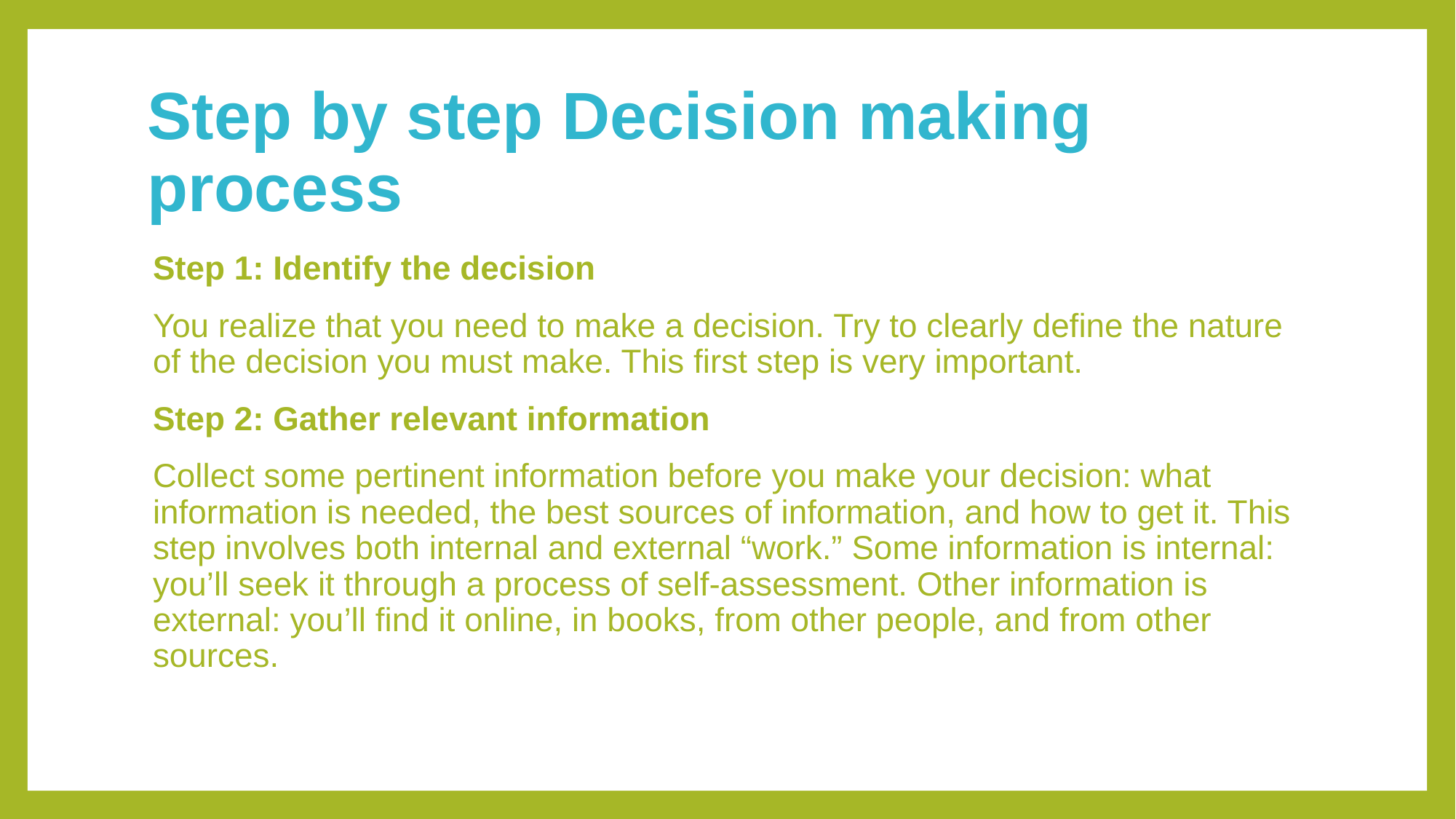

# Step by step Decision making process
Step 1: Identify the decision
You realize that you need to make a decision. Try to clearly define the nature of the decision you must make. This first step is very important.
Step 2: Gather relevant information
Collect some pertinent information before you make your decision: what information is needed, the best sources of information, and how to get it. This step involves both internal and external “work.” Some information is internal: you’ll seek it through a process of self-assessment. Other information is external: you’ll find it online, in books, from other people, and from other sources.